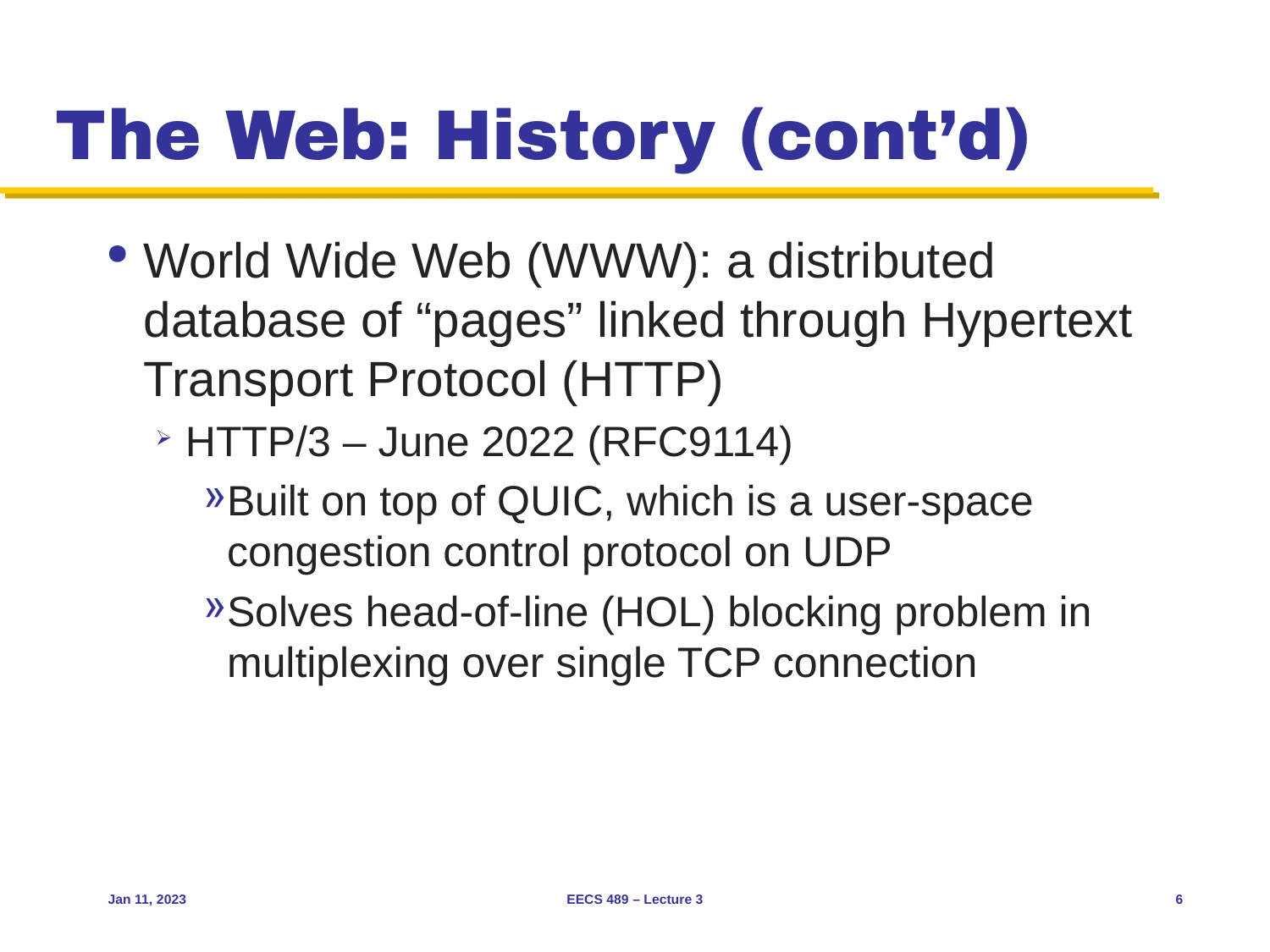

# The Web: History (cont’d)
World Wide Web (WWW): a distributed database of “pages” linked through Hypertext Transport Protocol (HTTP)
HTTP/3 – June 2022 (RFC9114)
Built on top of QUIC, which is a user-space congestion control protocol on UDP
Solves head-of-line (HOL) blocking problem in multiplexing over single TCP connection
Jan 11, 2023
EECS 489 – Lecture 3
6